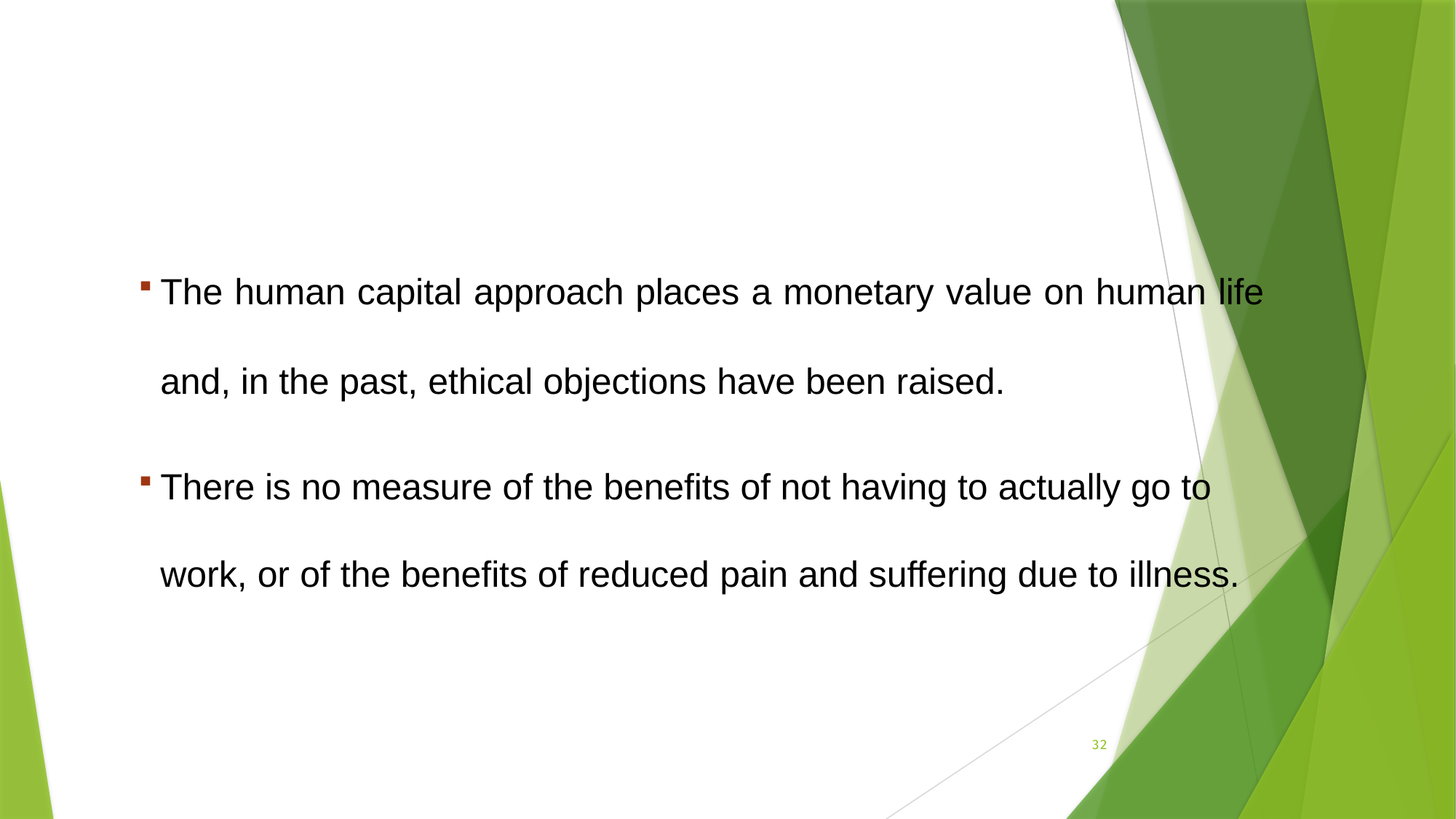

The human capital approach places a monetary value on human life

and, in the past, ethical objections have been raised.
There is no measure of the benefits of not having to actually go to  work, or of the benefits of reduced pain and suffering due to illness.
32